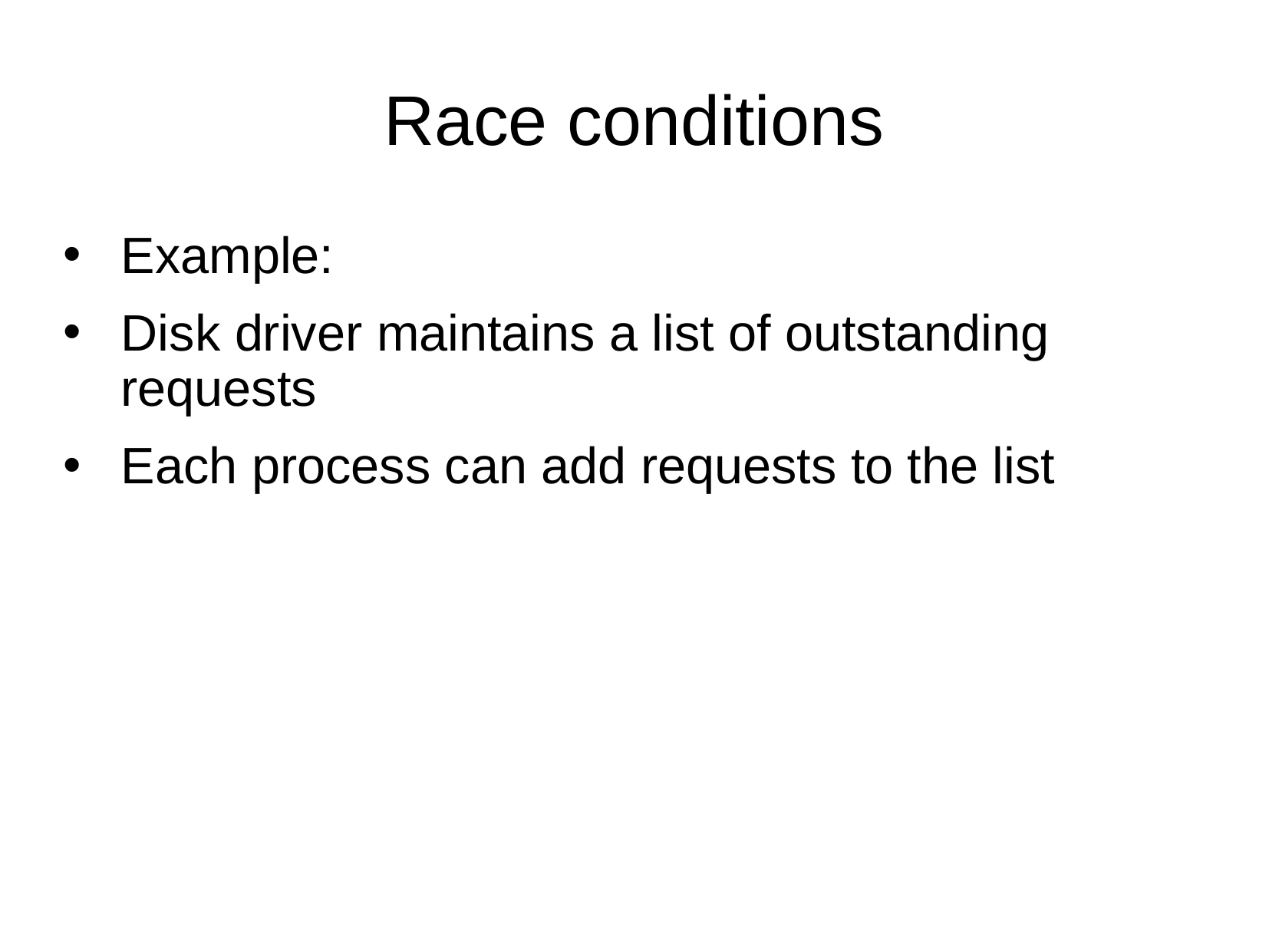

Race conditions
Example:
Disk driver maintains a list of outstanding requests
Each process can add requests to the list